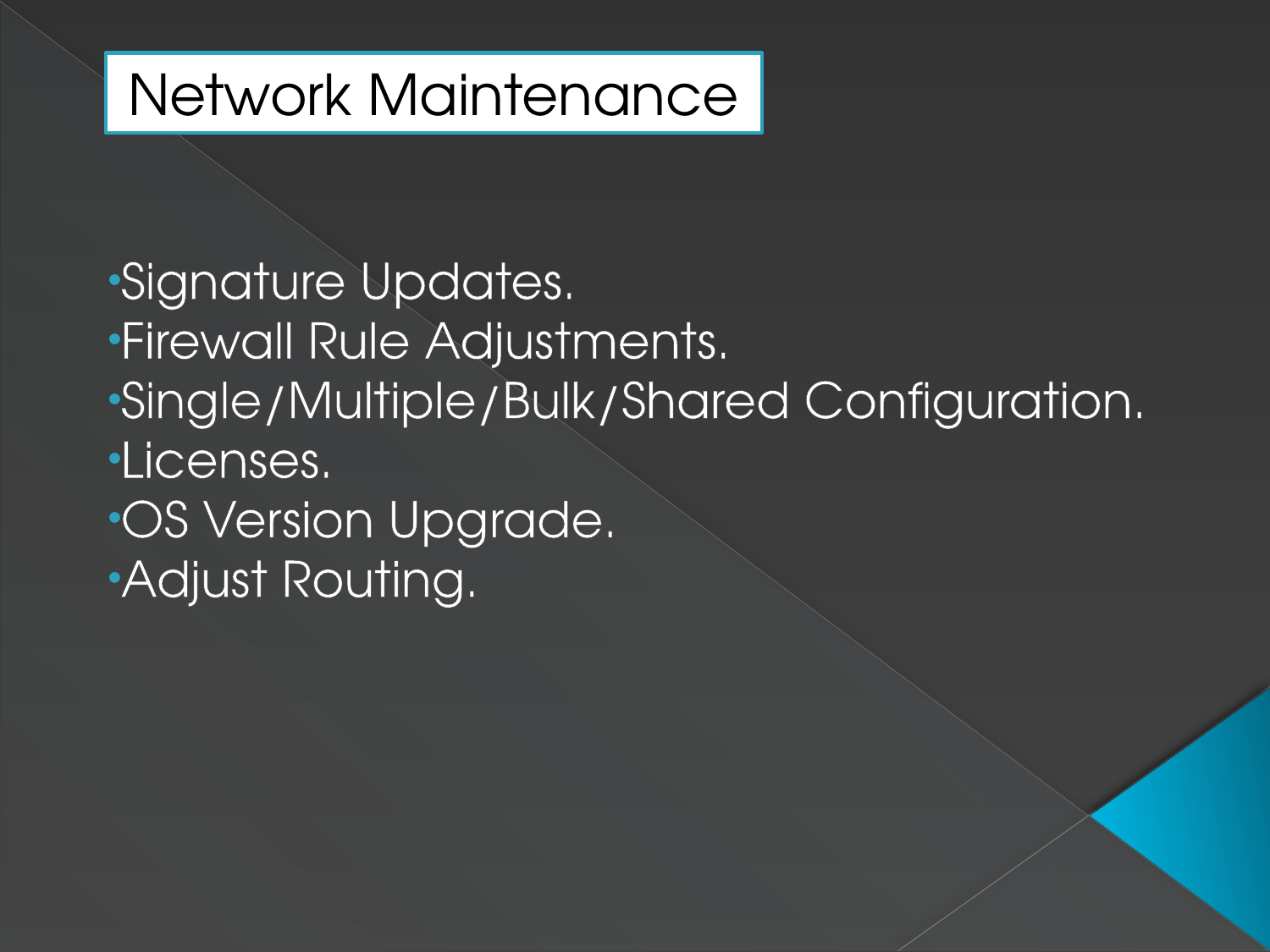

Network Maintenance
Signature Updates.
Firewall Rule Adjustments.
Single/Multiple/Bulk/Shared Configuration.
Licenses.
OS Version Upgrade.
Adjust Routing.